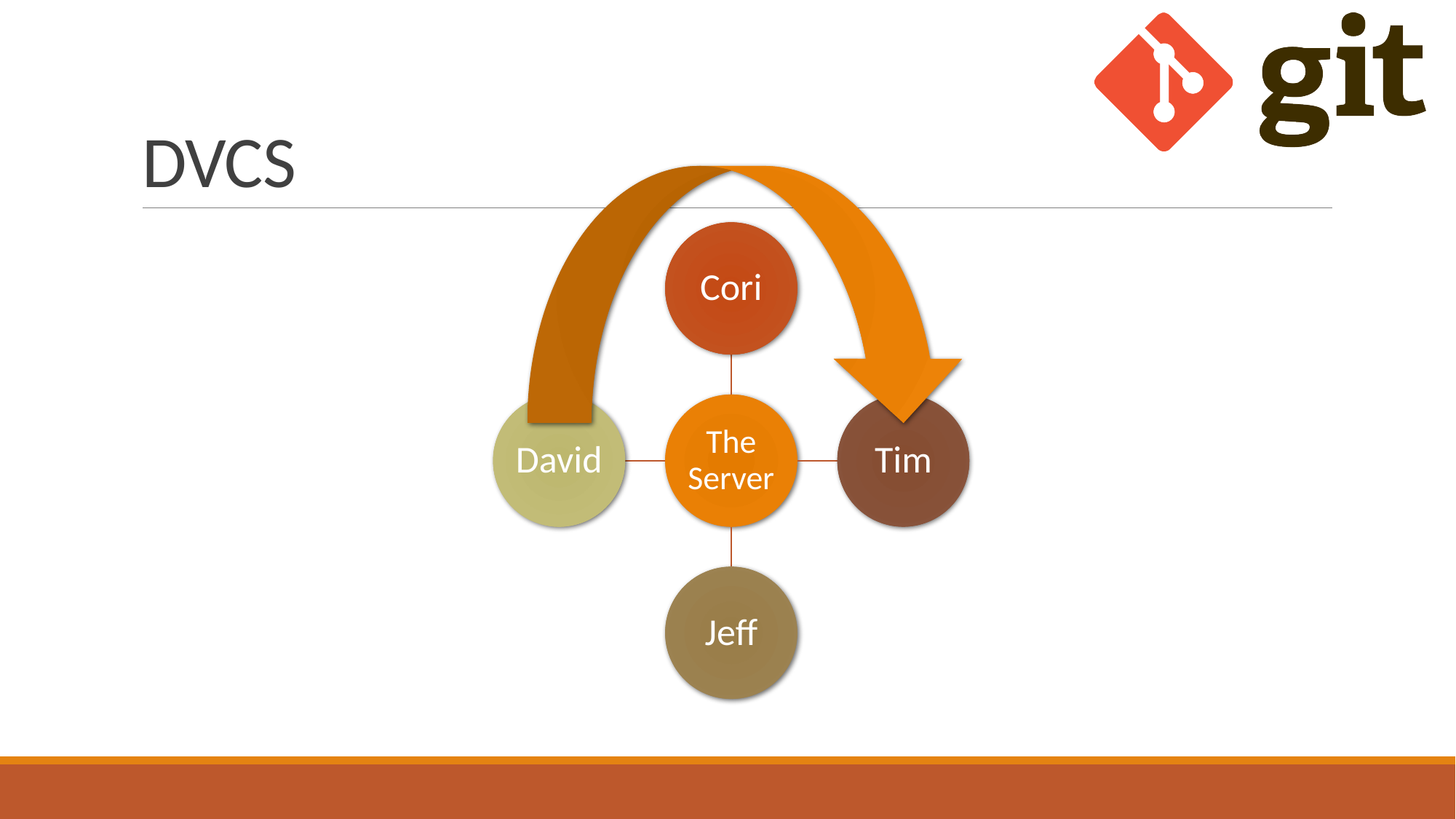

# DVCS

The Server

Cori

Tim

Jeff

David